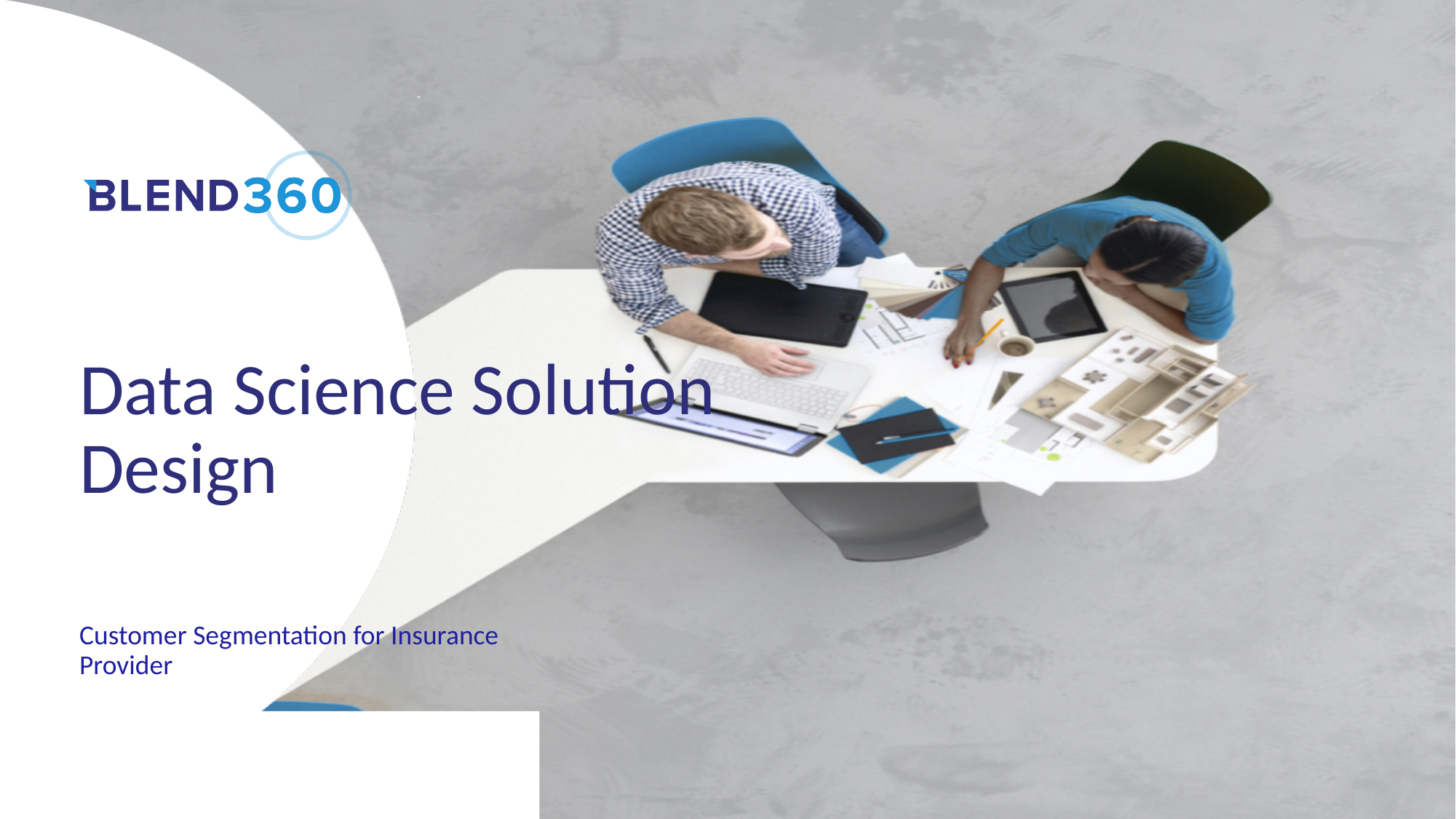

# Data Science Solution Design
Customer Segmentation for Insurance Provider